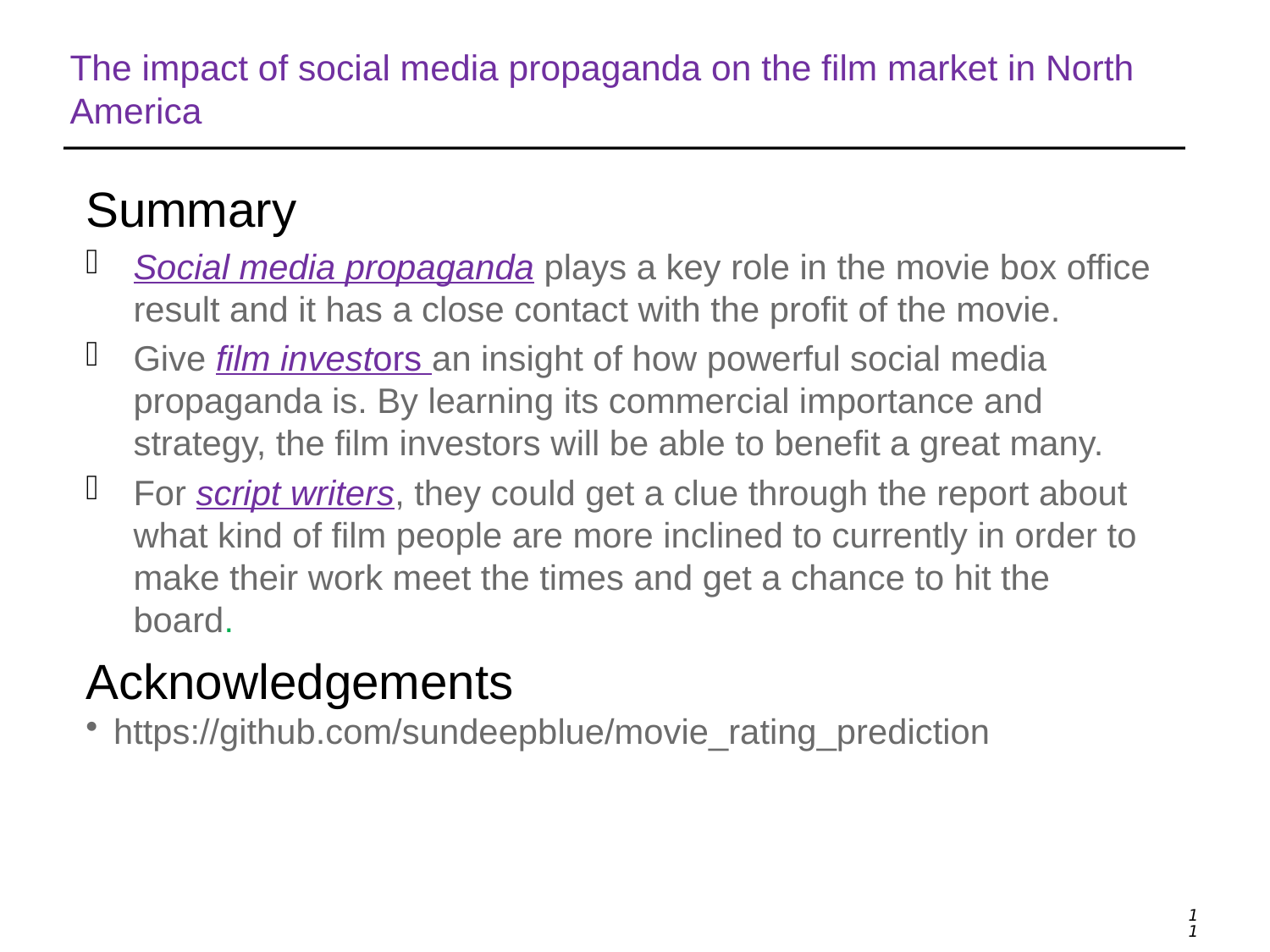

# The impact of social media propaganda on the film market in North America

Summary
Social media propaganda plays a key role in the movie box office result and it has a close contact with the profit of the movie.
Give film investors an insight of how powerful social media propaganda is. By learning its commercial importance and strategy, the film investors will be able to benefit a great many.
For script writers, they could get a clue through the report about what kind of film people are more inclined to currently in order to make their work meet the times and get a chance to hit the board.
Acknowledgements
https://github.com/sundeepblue/movie_rating_prediction

11